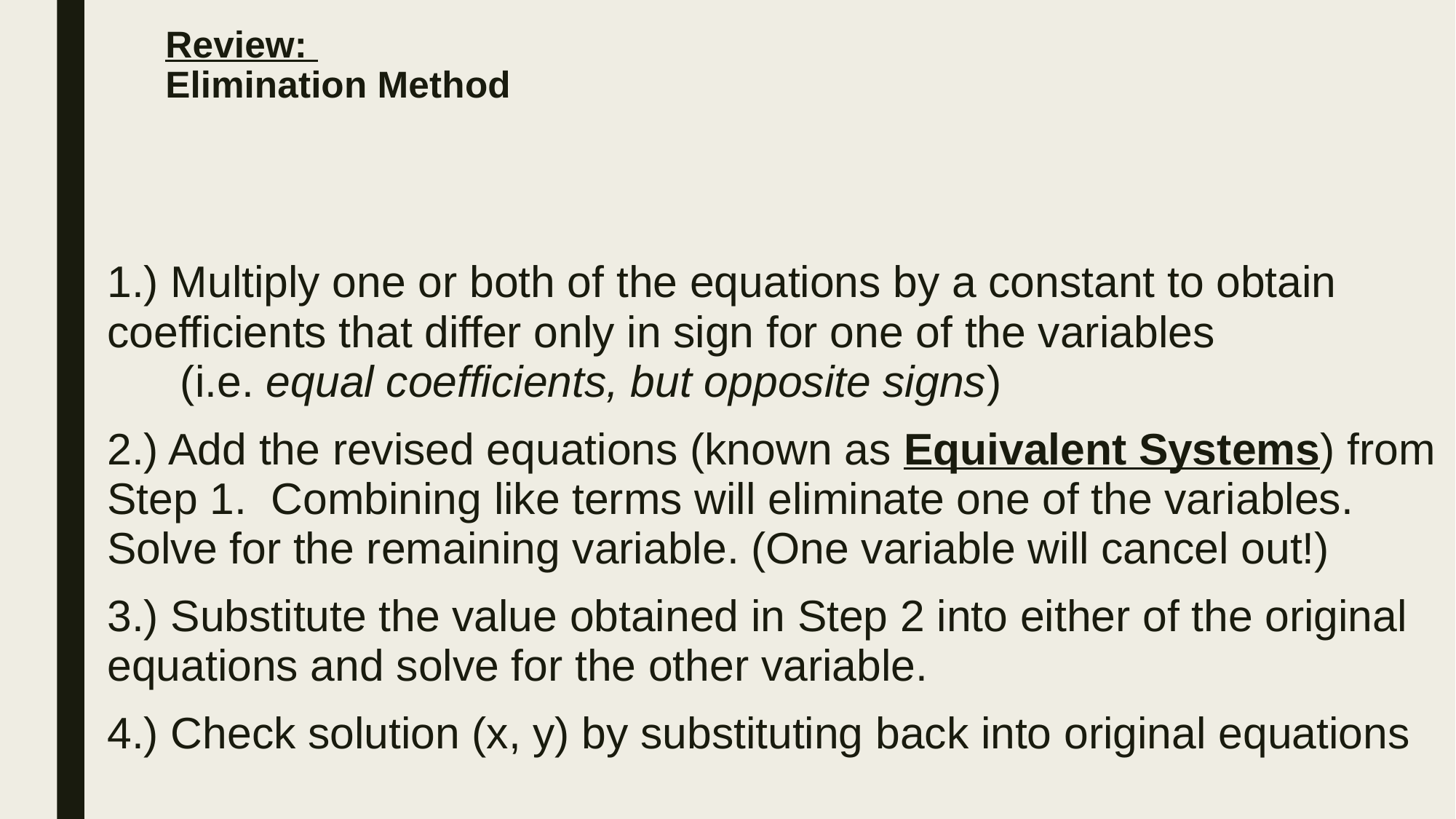

# Review: Elimination Method
1.) Multiply one or both of the equations by a constant to obtain coefficients that differ only in sign for one of the variables
      (i.e. equal coefficients, but opposite signs)
2.) Add the revised equations (known as Equivalent Systems) from Step 1.  Combining like terms will eliminate one of the variables.  Solve for the remaining variable. (One variable will cancel out!)
3.) Substitute the value obtained in Step 2 into either of the original equations and solve for the other variable.
4.) Check solution (x, y) by substituting back into original equations